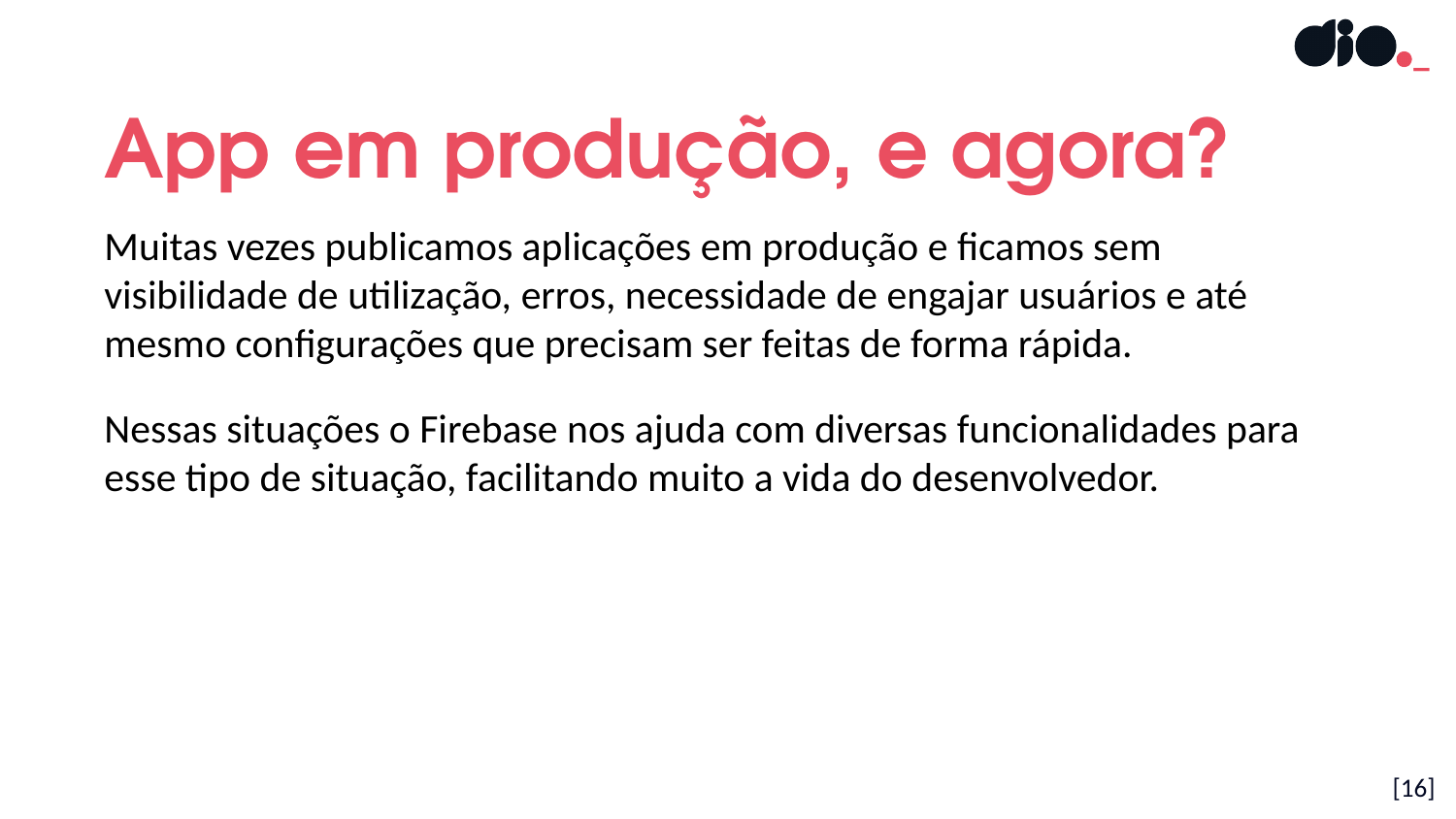

App em produção, e agora?
Muitas vezes publicamos aplicações em produção e ficamos sem visibilidade de utilização, erros, necessidade de engajar usuários e até mesmo configurações que precisam ser feitas de forma rápida.
Nessas situações o Firebase nos ajuda com diversas funcionalidades para esse tipo de situação, facilitando muito a vida do desenvolvedor.
[16]